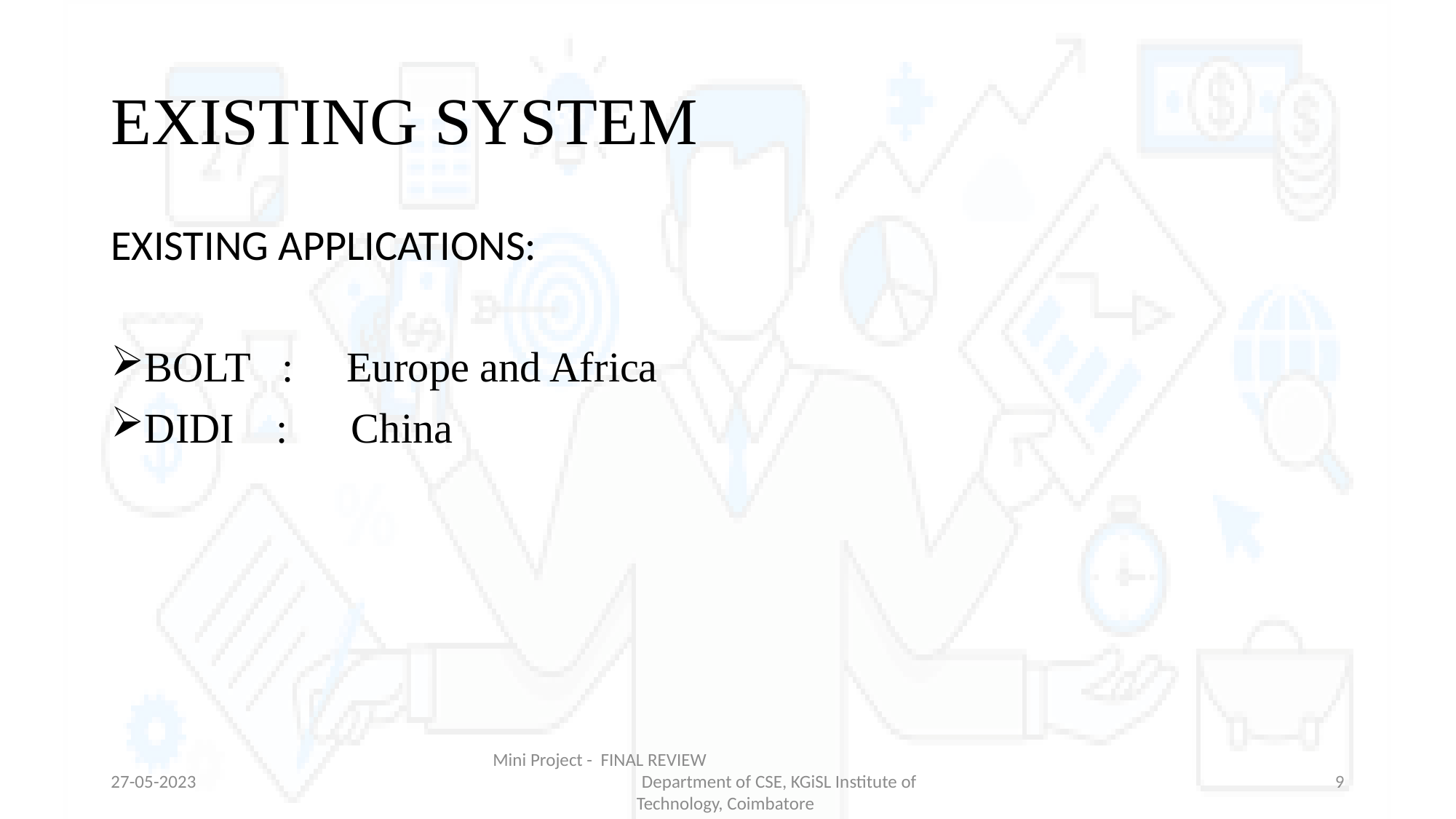

# EXISTING SYSTEM
EXISTING APPLICATIONS:

BOLT   :     Europe and Africa
DIDI    :      China

27-05-2023
Mini Project -  FINAL REVIEW                                                                                       Department of CSE, KGiSL Institute of Technology, Coimbatore
9